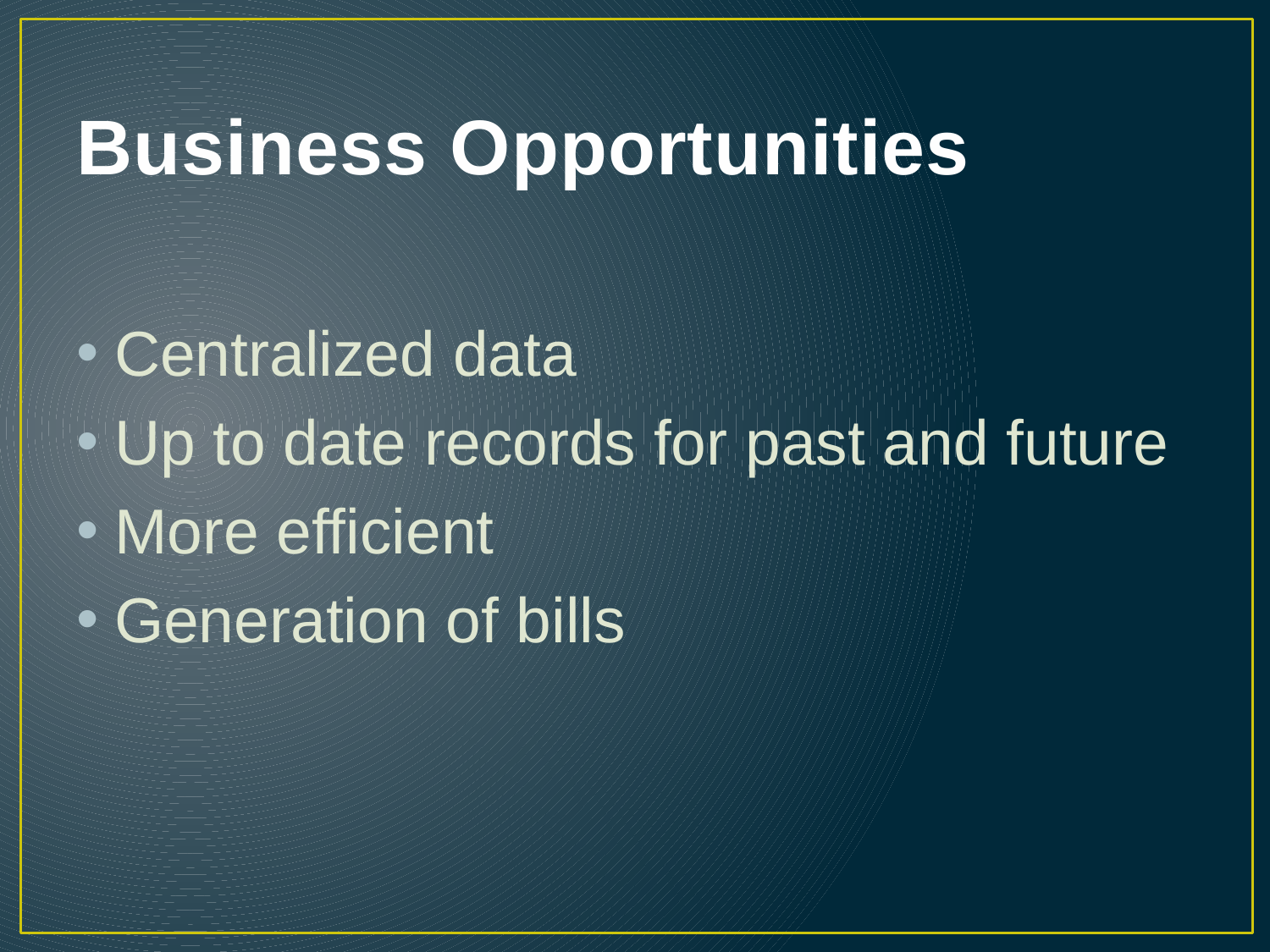

# Business Opportunities
Centralized data
Up to date records for past and future
More efficient
Generation of bills